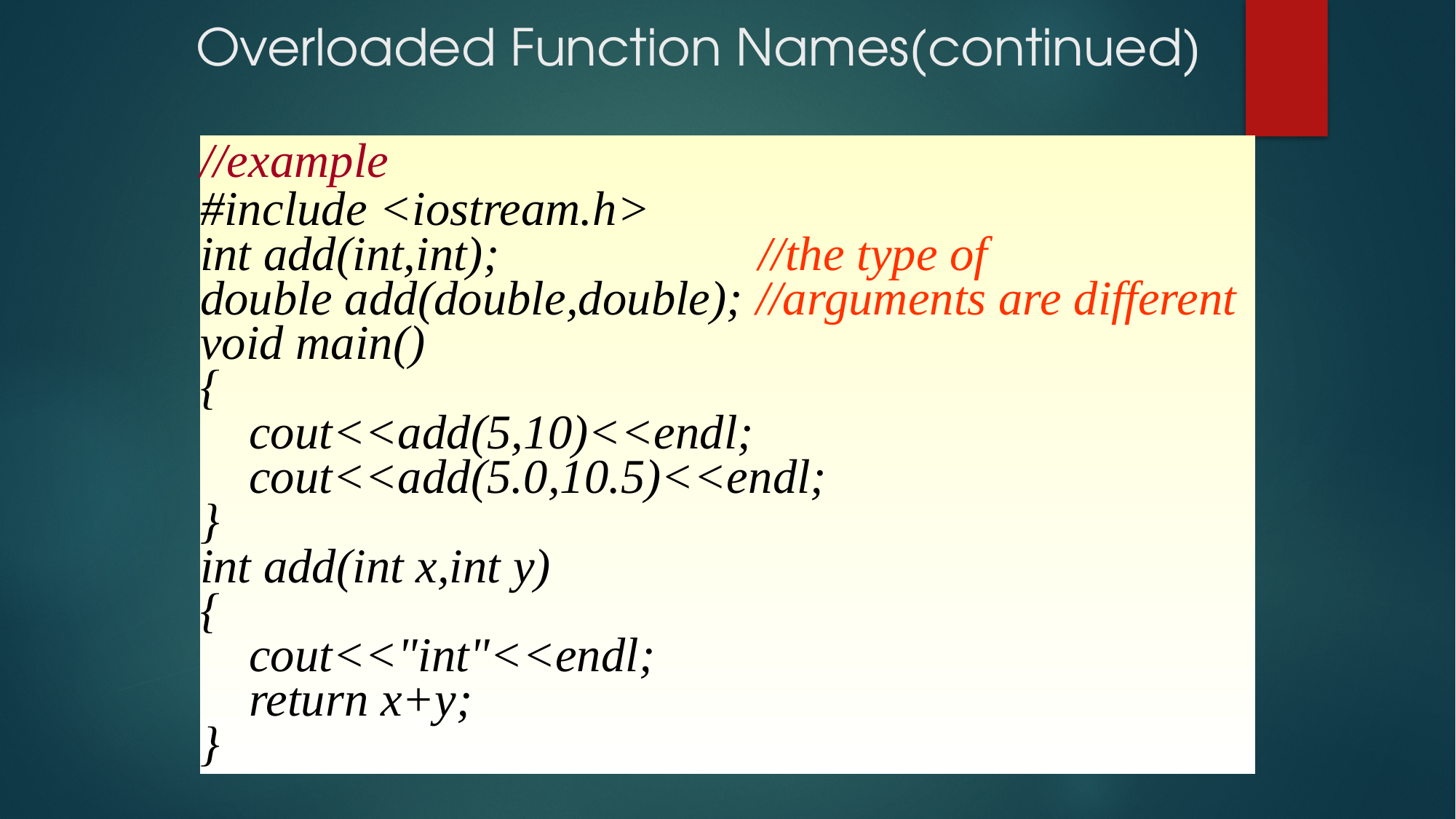

# Overloaded Function Names(continued)
//example
#include <iostream.h>
int add(int,int);		          //the type of
double add(double,double); //arguments are different
void main()
{
    cout<<add(5,10)<<endl;
    cout<<add(5.0,10.5)<<endl;
}
int add(int x,int y)
{
    cout<<"int"<<endl;
    return x+y;
}